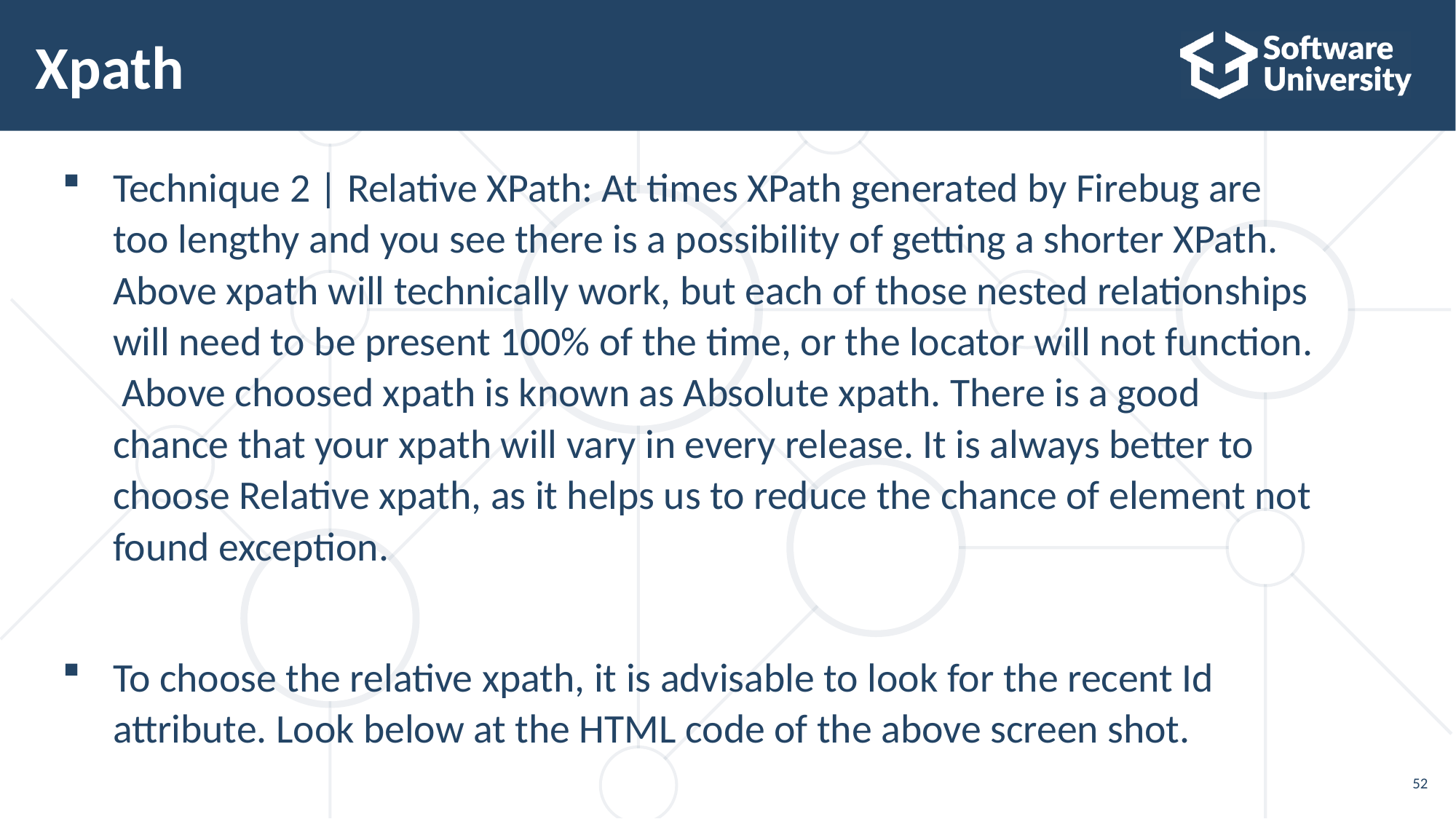

# Xpath
Technique 2 | Relative XPath: At times XPath generated by Firebug are too lengthy and you see there is a possibility of getting a shorter XPath. Above xpath will technically work, but each of those nested relationships will need to be present 100% of the time, or the locator will not function.  Above choosed xpath is known as Absolute xpath. There is a good chance that your xpath will vary in every release. It is always better to choose Relative xpath, as it helps us to reduce the chance of element not found exception.

To choose the relative xpath, it is advisable to look for the recent Id attribute. Look below at the HTML code of the above screen shot.
52